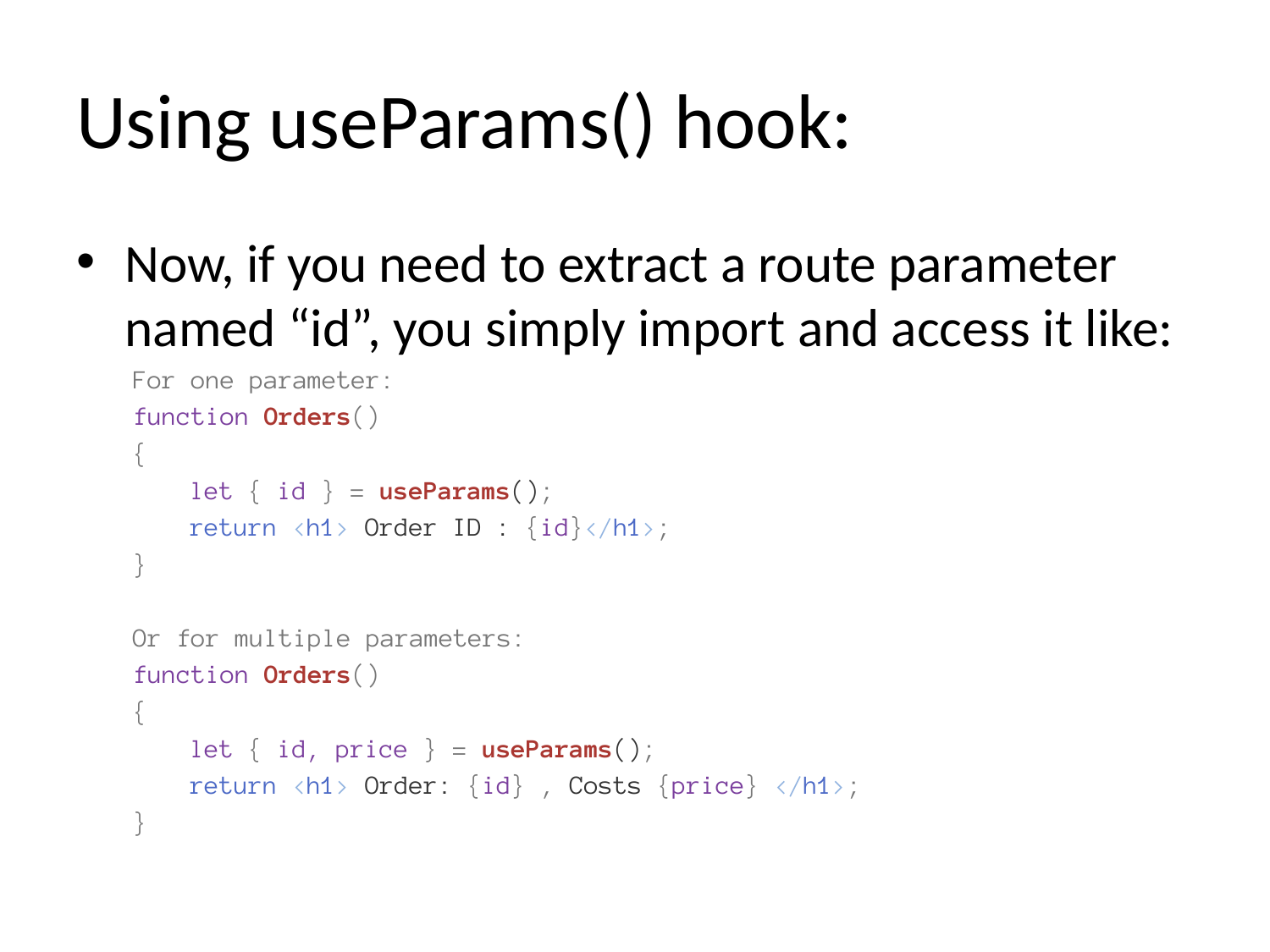

# Using useParams() hook:
Now, if you need to extract a route parameter named “id”, you simply import and access it like:
For one parameter:
function Orders()
{
let { id } = useParams();
return <h1> Order ID : {id}</h1>;
}

Or for multiple parameters:
function Orders()
{
let { id, price } = useParams();
return <h1> Order: {id} , Costs {price} </h1>;
}